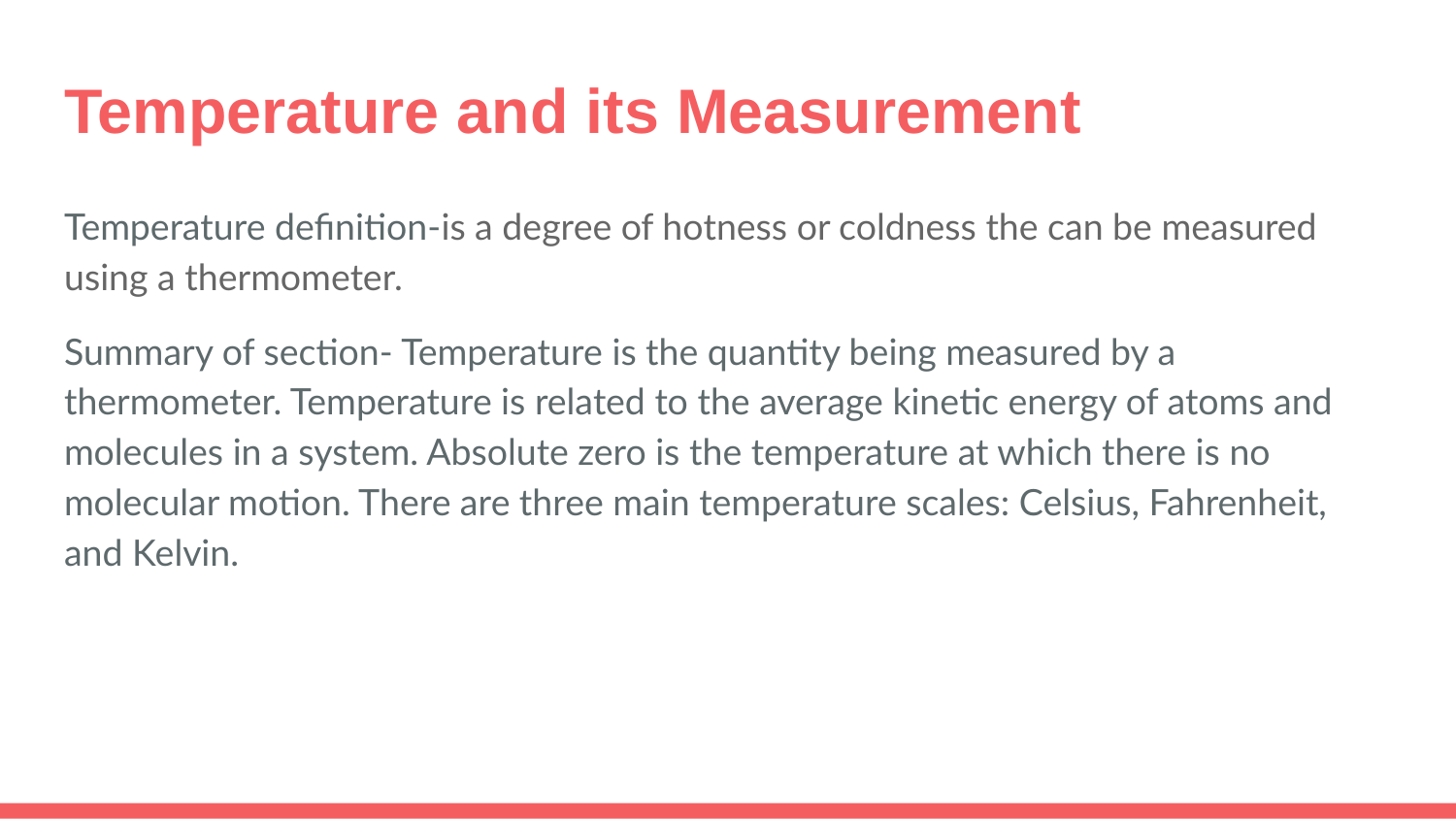

# Temperature and its Measurement
Temperature definition-is a degree of hotness or coldness the can be measured using a thermometer.
Summary of section- Temperature is the quantity being measured by a thermometer. Temperature is related to the average kinetic energy of atoms and molecules in a system. Absolute zero is the temperature at which there is no molecular motion. There are three main temperature scales: Celsius, Fahrenheit, and Kelvin.